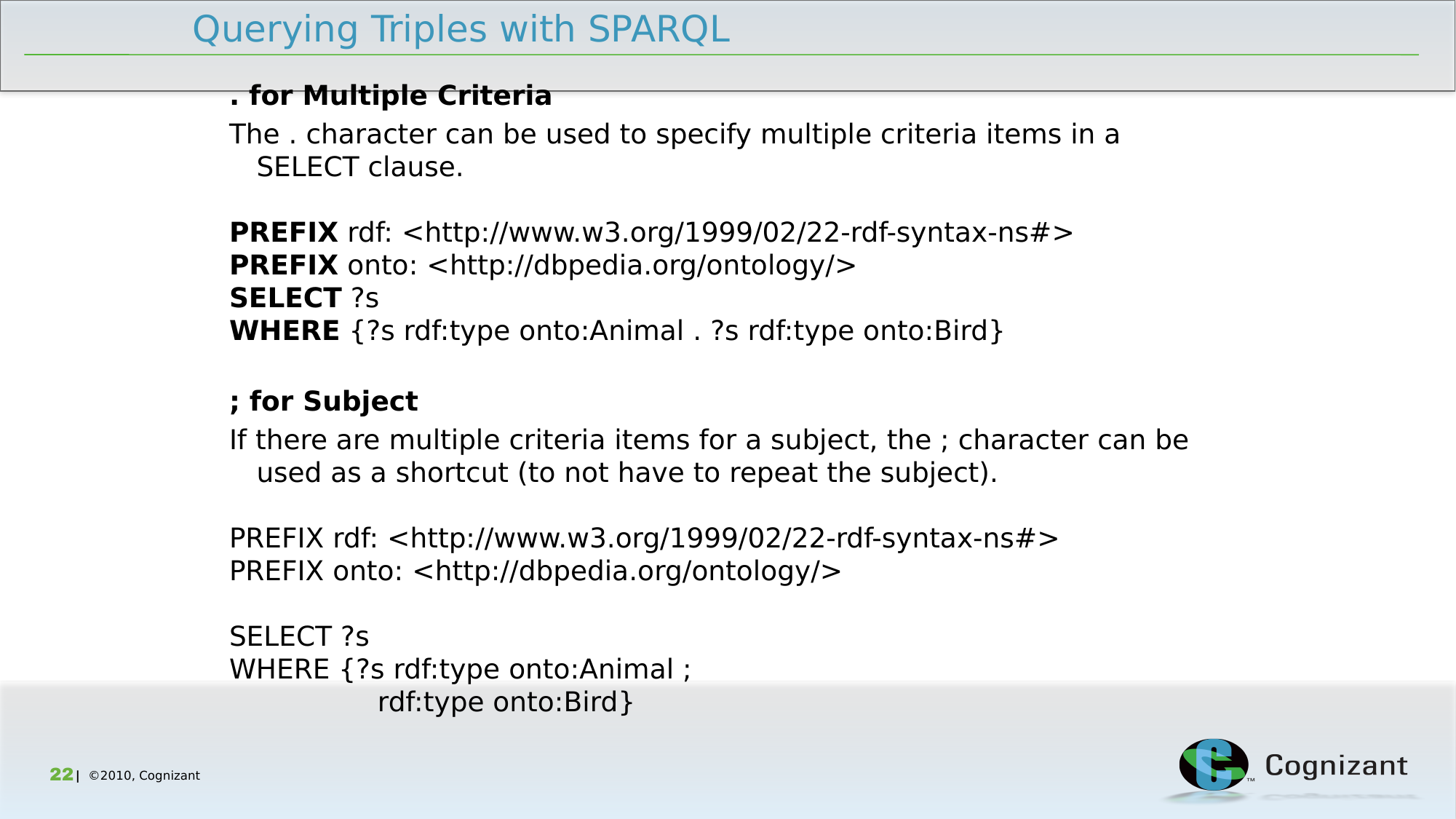

Querying Triples with SPARQL
. for Multiple Criteria
The . character can be used to specify multiple criteria items in a SELECT clause.

PREFIX rdf: <http://www.w3.org/1999/02/22-rdf-syntax-ns#>
PREFIX onto: <http://dbpedia.org/ontology/>
SELECT ?s
WHERE {?s rdf:type onto:Animal . ?s rdf:type onto:Bird}

; for Subject
If there are multiple criteria items for a subject, the ; character can be used as a shortcut (to not have to repeat the subject).

PREFIX rdf: <http://www.w3.org/1999/02/22-rdf-syntax-ns#>
PREFIX onto: <http://dbpedia.org/ontology/>

SELECT ?s
WHERE {?s rdf:type onto:Animal ;
                 rdf:type onto:Bird}
22